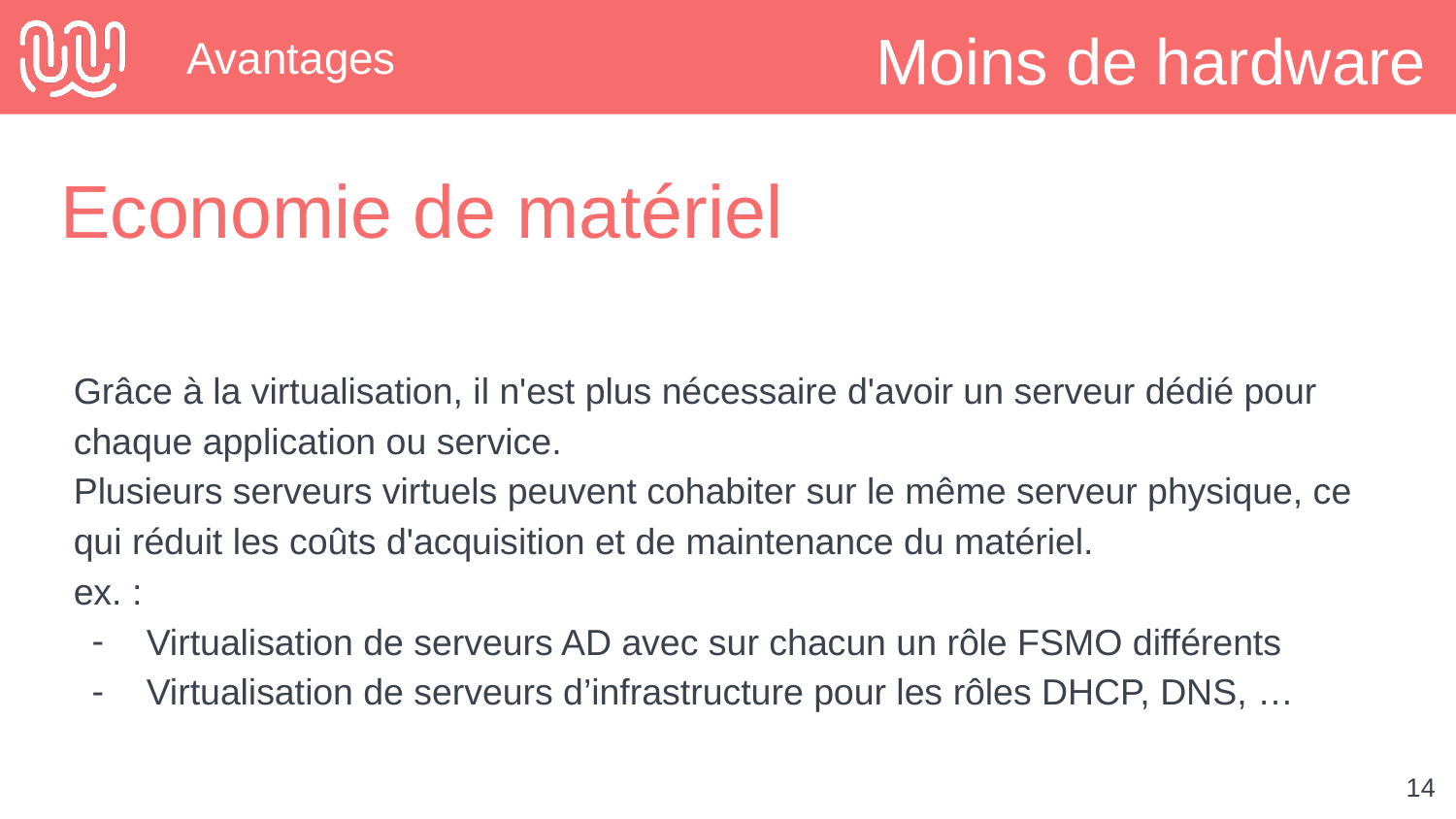

# Avantages
Moins de hardware
Economie de matériel
Grâce à la virtualisation, il n'est plus nécessaire d'avoir un serveur dédié pour chaque application ou service.
Plusieurs serveurs virtuels peuvent cohabiter sur le même serveur physique, ce qui réduit les coûts d'acquisition et de maintenance du matériel.
ex. :
Virtualisation de serveurs AD avec sur chacun un rôle FSMO différents
Virtualisation de serveurs d’infrastructure pour les rôles DHCP, DNS, …
14